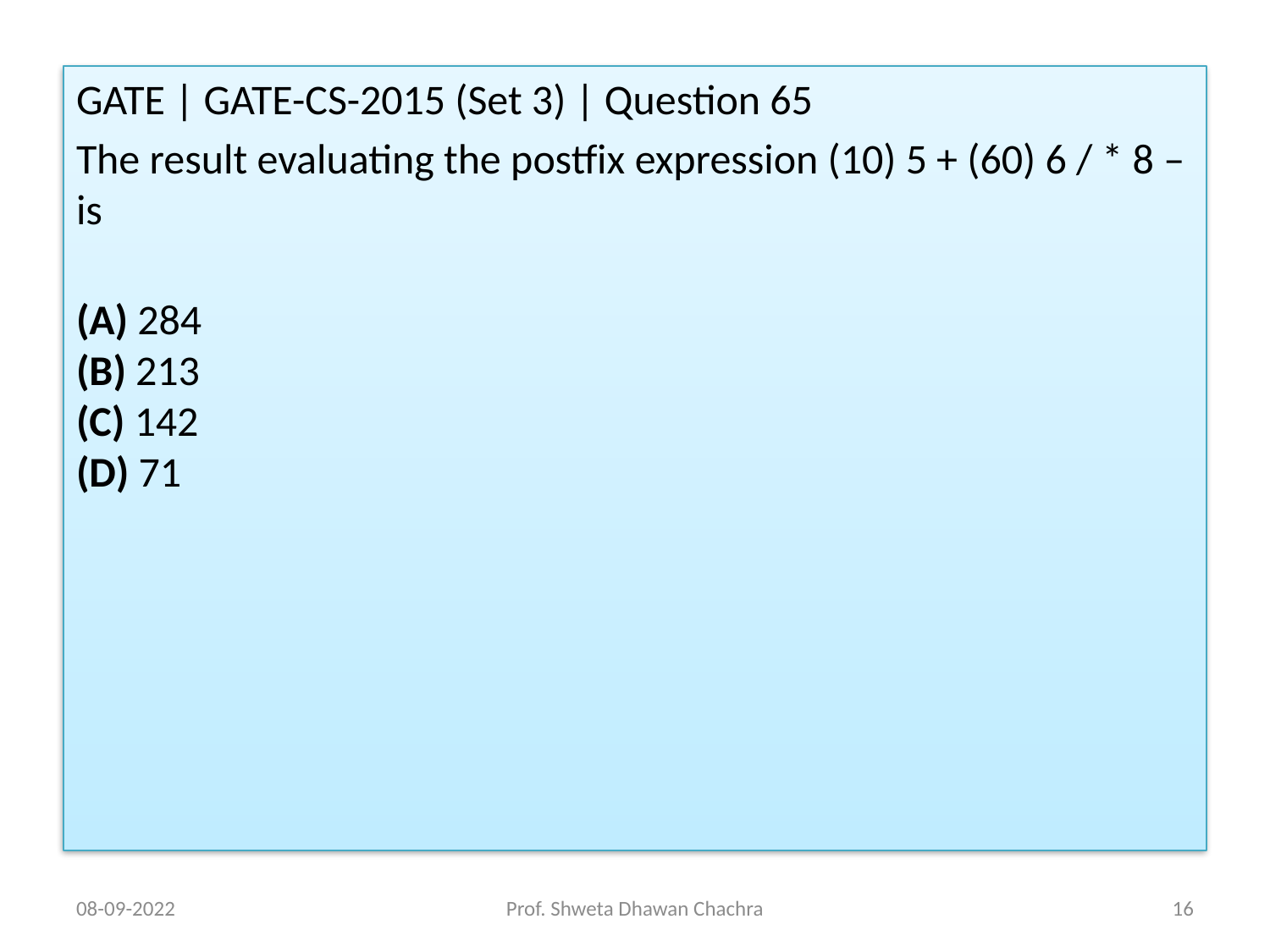

GATE | GATE-CS-2015 (Set 3) | Question 65
The result evaluating the postfix expression (10) 5 + (60) 6 / * 8 – is
(A) 284
(B) 213
(C) 142
(D) 71
08-09-2022
Prof. Shweta Dhawan Chachra
16